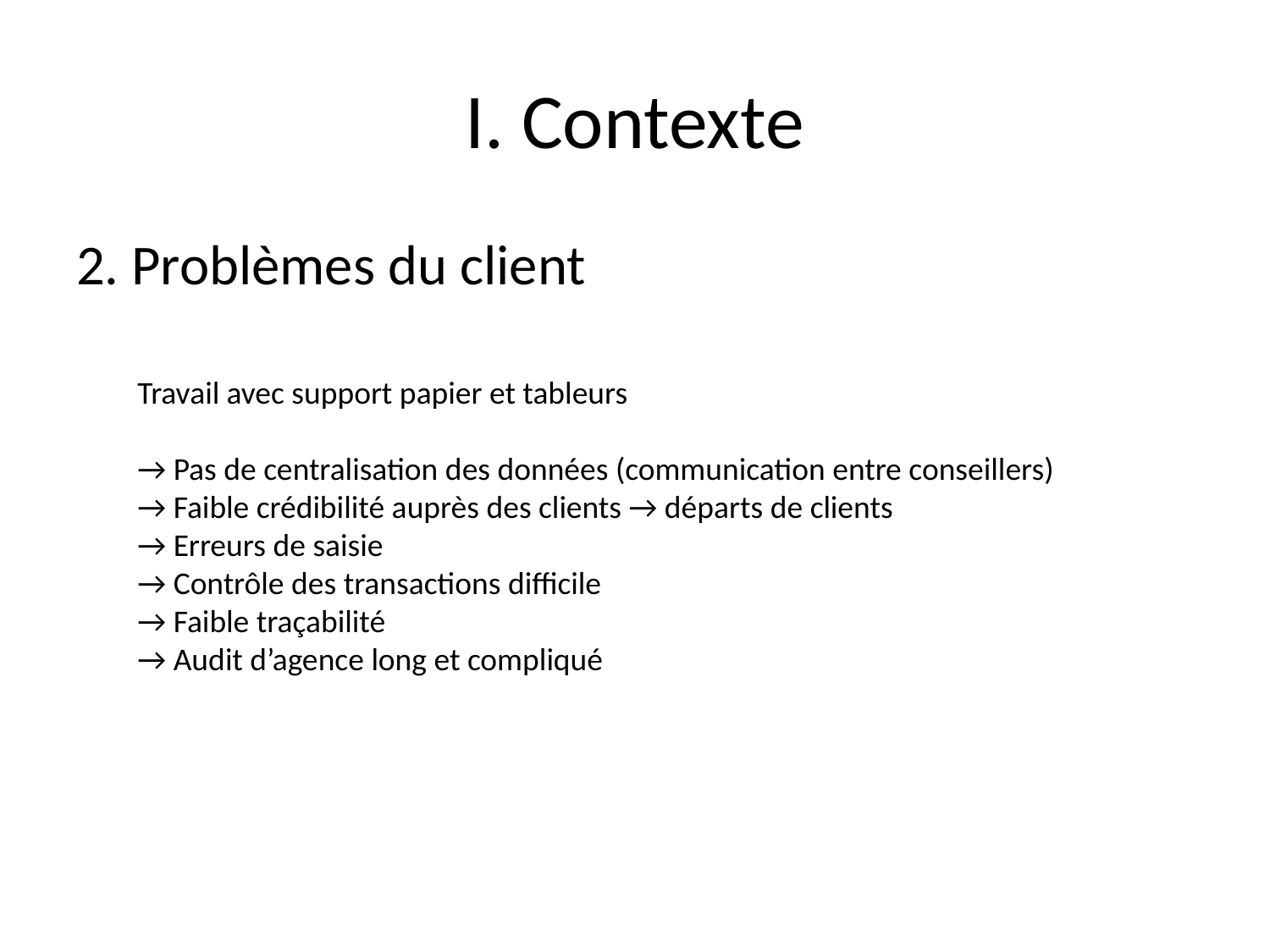

# I. Contexte
2. Problèmes du client
Travail avec support papier et tableurs

→ Pas de centralisation des données (communication entre conseillers)
→ Faible crédibilité auprès des clients → départs de clients
→ Erreurs de saisie
→ Contrôle des transactions difficile
→ Faible traçabilité
→ Audit d’agence long et compliqué